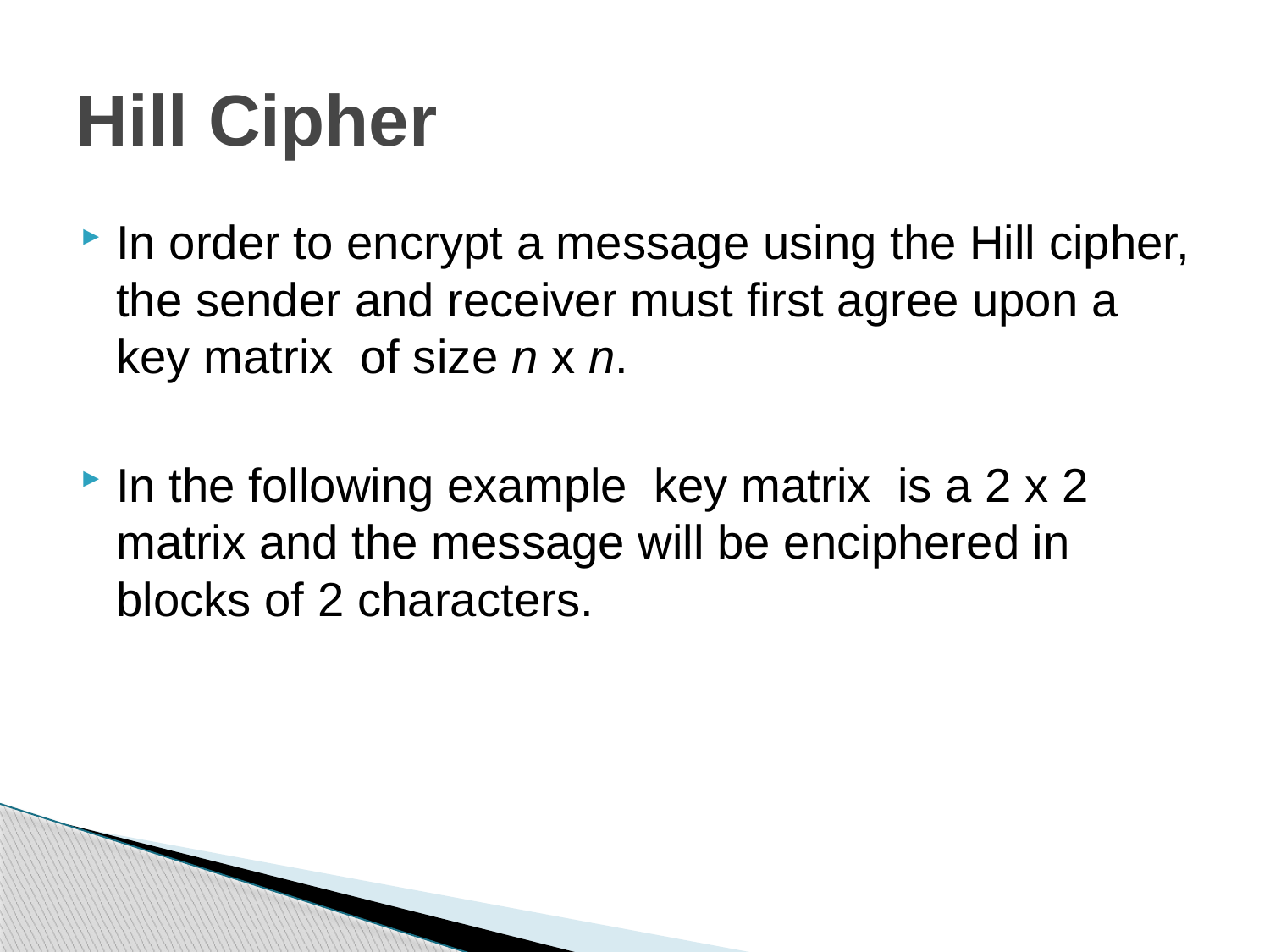

# Hill Cipher
In order to encrypt a message using the Hill cipher, the sender and receiver must first agree upon a key matrix  of size n x n.

In the following example  key matrix  is a 2 x 2 matrix and the message will be enciphered in blocks of 2 characters.